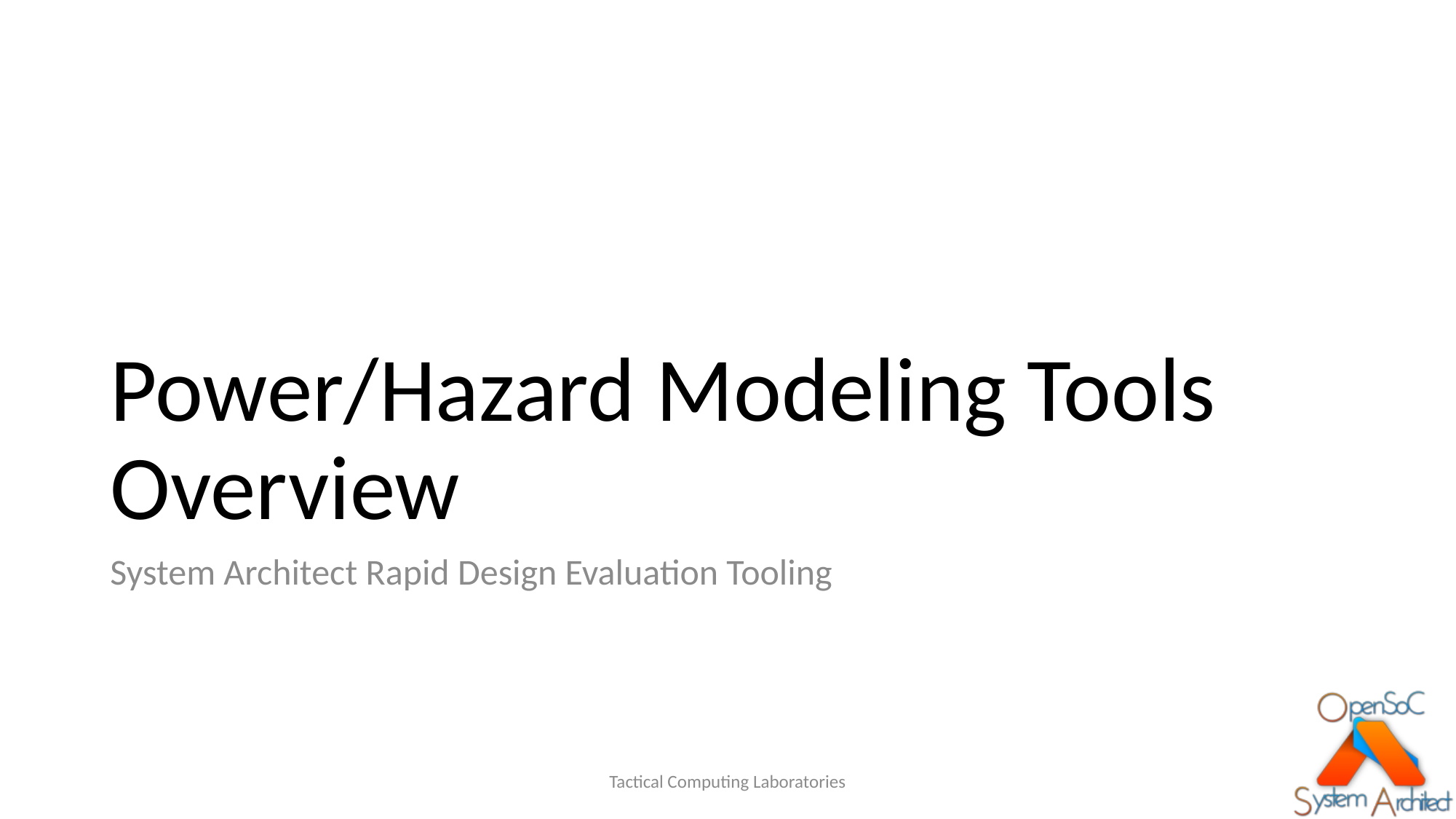

# Power/Hazard Modeling Tools Overview
System Architect Rapid Design Evaluation Tooling
Tactical Computing Laboratories